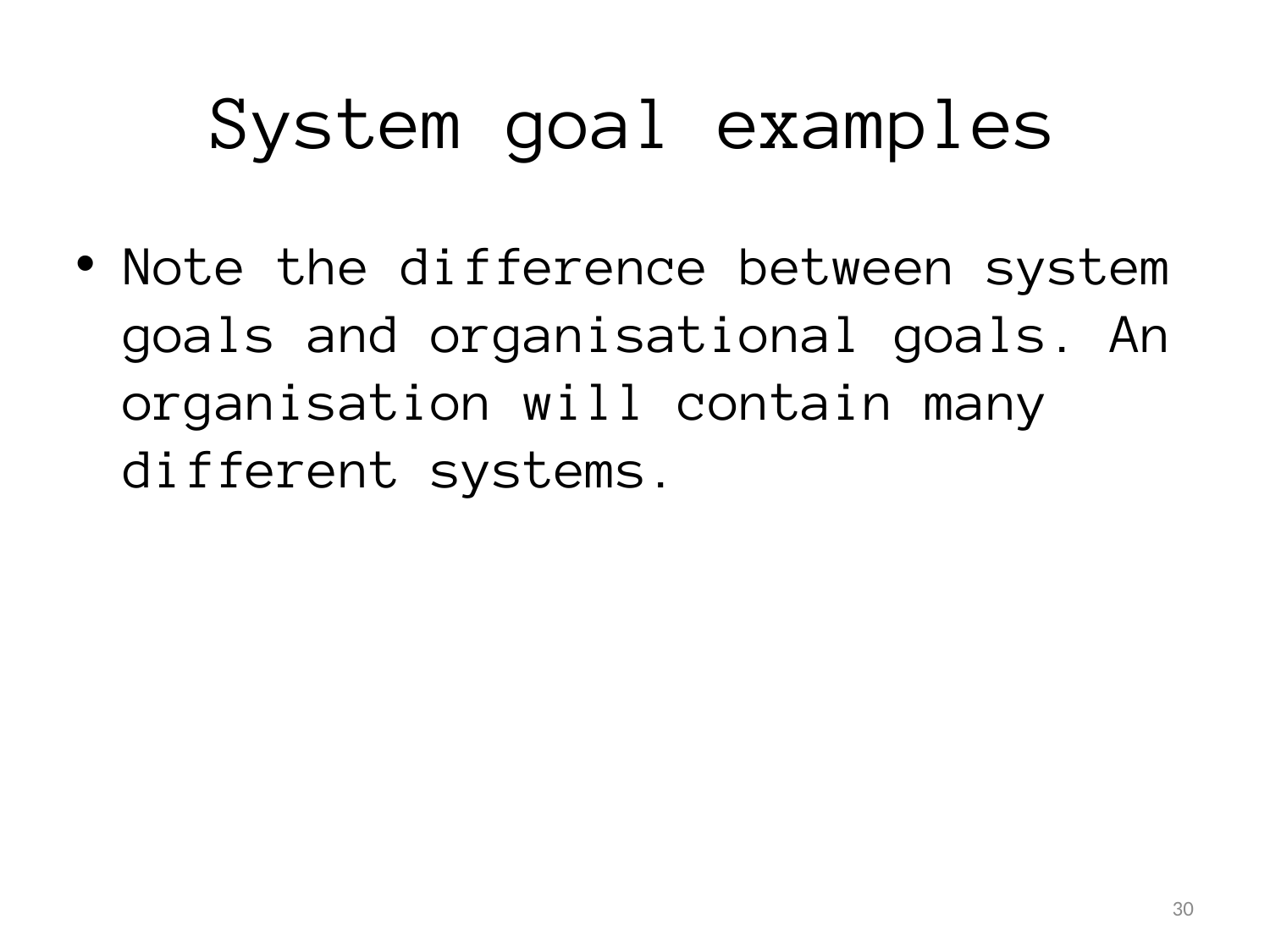

# System goal examples
Note the difference between system goals and organisational goals. An organisation will contain many different systems.

30